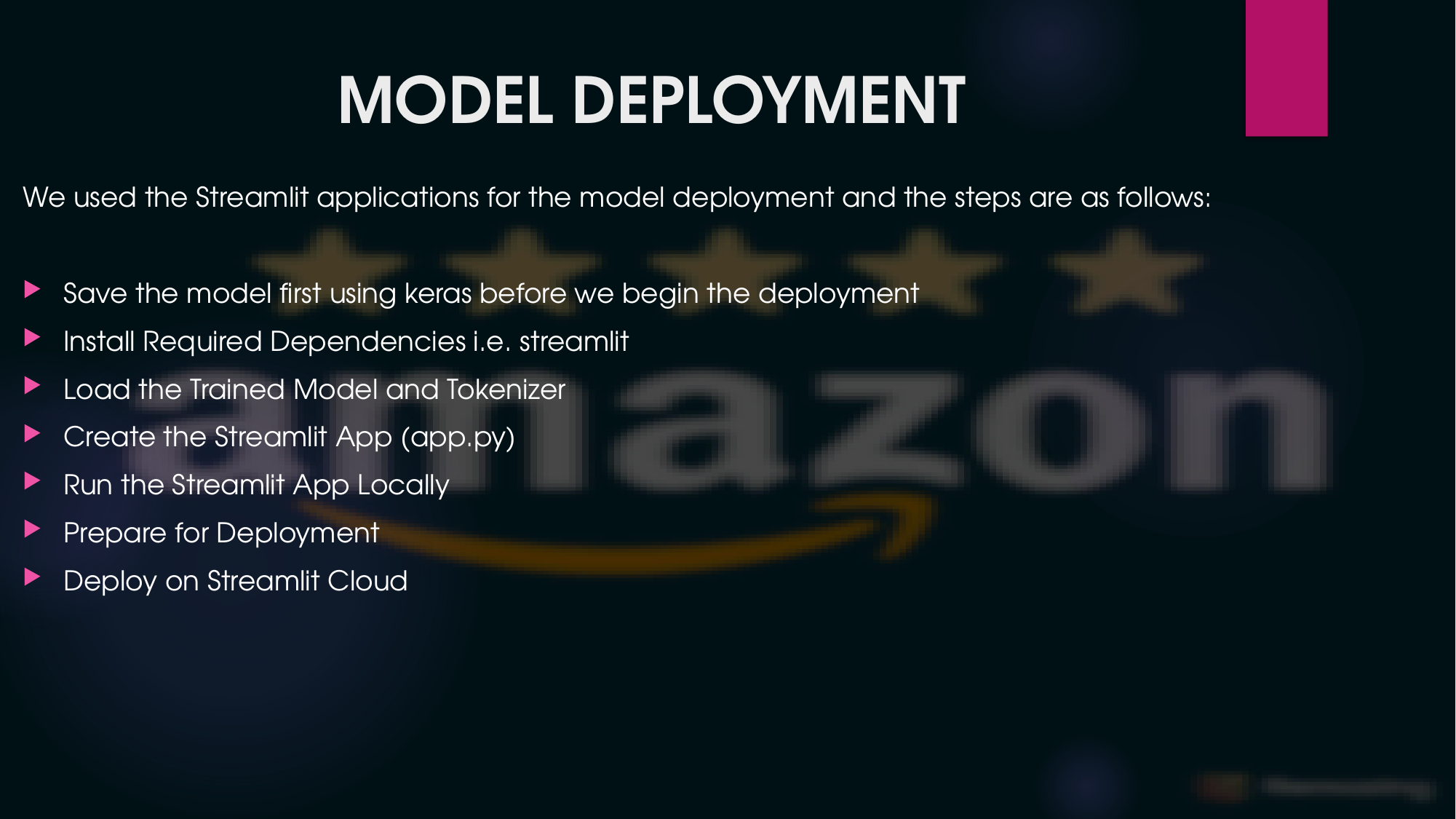

# MODEL DEPLOYMENT
We used the Streamlit applications for the model deployment and the steps are as follows:

Save the model first using keras before we begin the deployment
Install Required Dependencies i.e. streamlit
Load the Trained Model and Tokenizer
Create the Streamlit App (app.py)
Run the Streamlit App Locally
Prepare for Deployment
Deploy on Streamlit Cloud